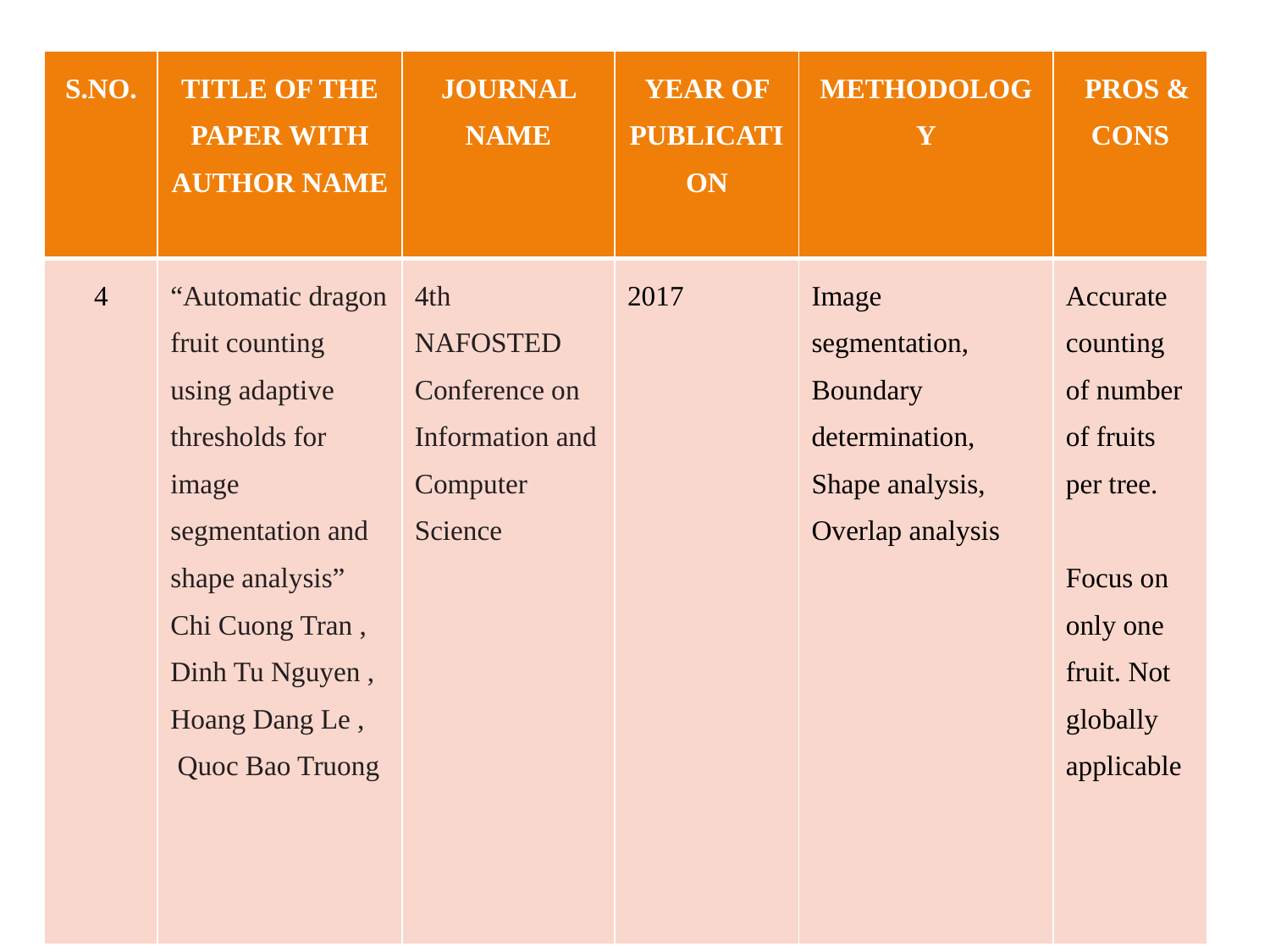

| S.NO. | TITLE OF THE PAPER WITH AUTHOR NAME | JOURNAL NAME | YEAR OF PUBLICATION | METHODOLOGY | PROS & CONS |
| --- | --- | --- | --- | --- | --- |
| 4 | “Automatic dragon fruit counting using adaptive thresholds for image segmentation and shape analysis” Chi Cuong Tran , Dinh Tu Nguyen , Hoang Dang Le , Quoc Bao Truong | 4th NAFOSTED Conference on Information and Computer Science | 2017 | Image segmentation, Boundary determination, Shape analysis, Overlap analysis | Accurate counting of number of fruits per tree. Focus on only one fruit. Not globally applicable |